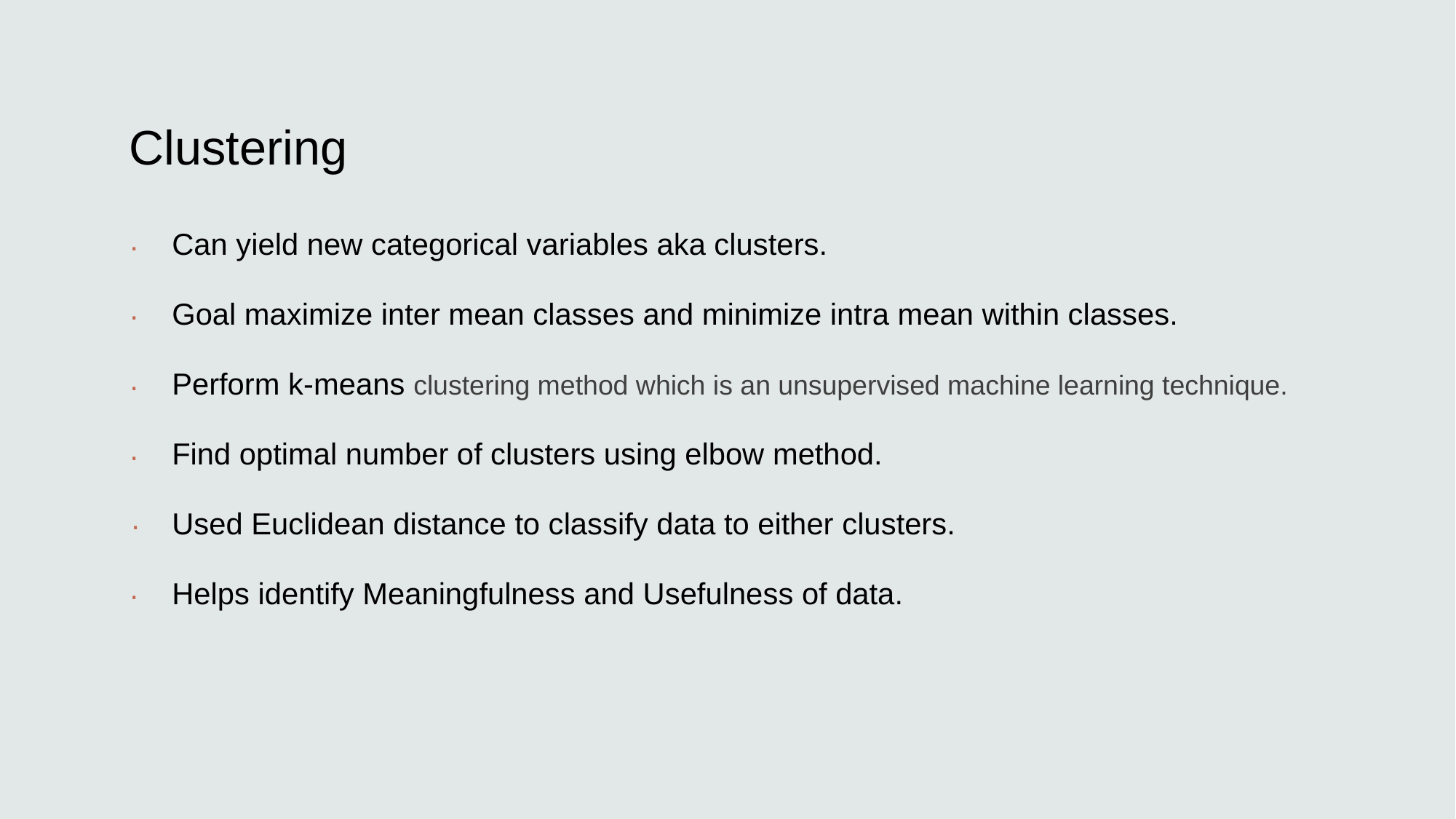

# Clustering
Can yield new categorical variables aka clusters.
Goal maximize inter mean classes and minimize intra mean within classes.
Perform k-means clustering method which is an unsupervised machine learning technique.
Find optimal number of clusters using elbow method.
Used Euclidean distance to classify data to either clusters.
Helps identify Meaningfulness and Usefulness of data.